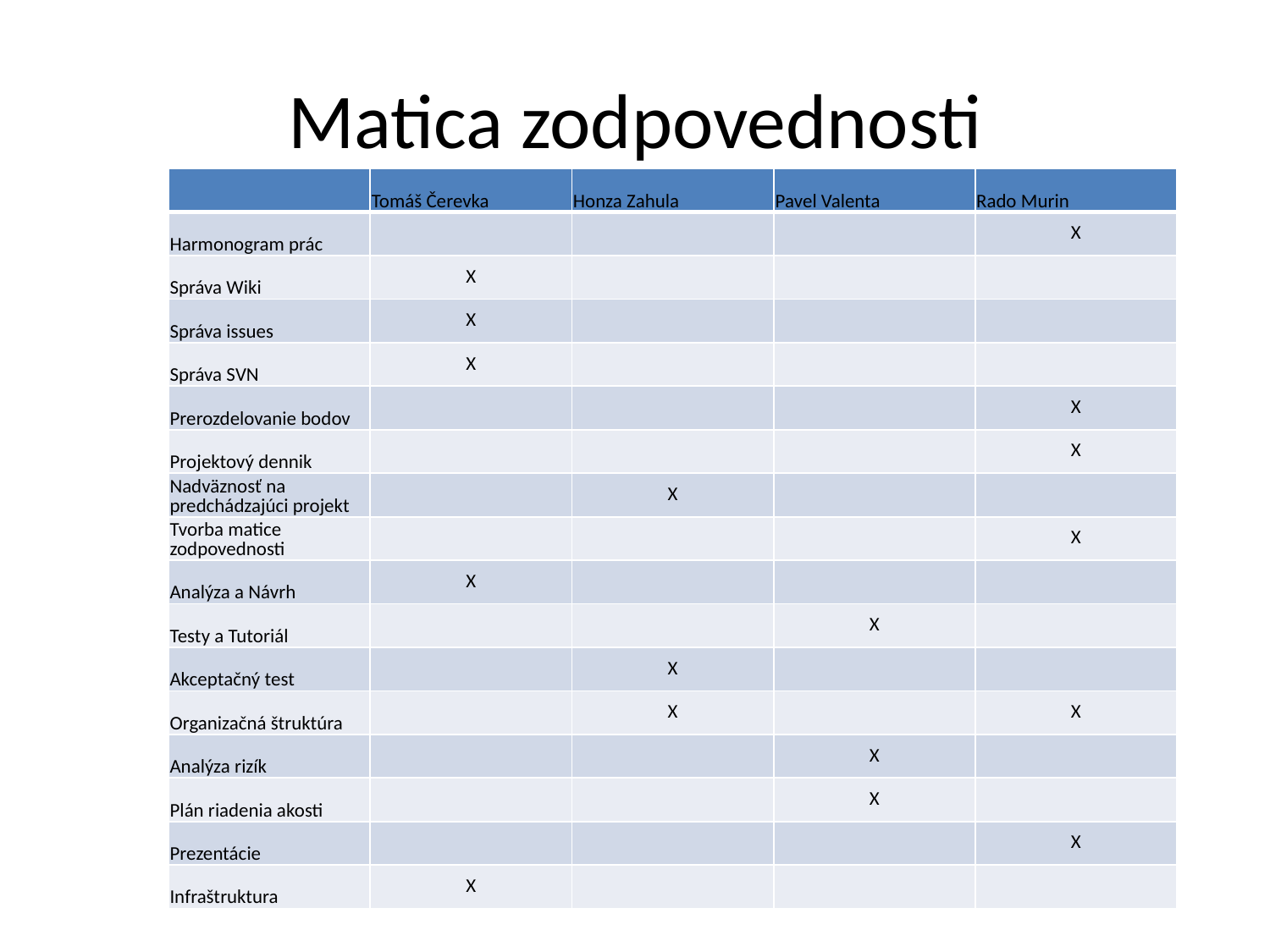

# Matica zodpovednosti
|  | Tomáš Čerevka | Honza Zahula | Pavel Valenta | Rado Murin |
| --- | --- | --- | --- | --- |
| Harmonogram prác |  |  |  | X |
| Správa Wiki | X |  |  |  |
| Správa issues | X |  |  |  |
| Správa SVN | X |  |  |  |
| Prerozdelovanie bodov |  |  |  | X |
| Projektový dennik |  |  |  | X |
| Nadväznosť na predchádzajúci projekt |  | X |  |  |
| Tvorba matice zodpovednosti |  |  |  | X |
| Analýza a Návrh | X |  |  |  |
| Testy a Tutoriál |  |  | X |  |
| Akceptačný test |  | X |  |  |
| Organizačná štruktúra |  | X |  | X |
| Analýza rizík |  |  | X |  |
| Plán riadenia akosti |  |  | X |  |
| Prezentácie |  |  |  | X |
| Infraštruktura | X |  |  |  |